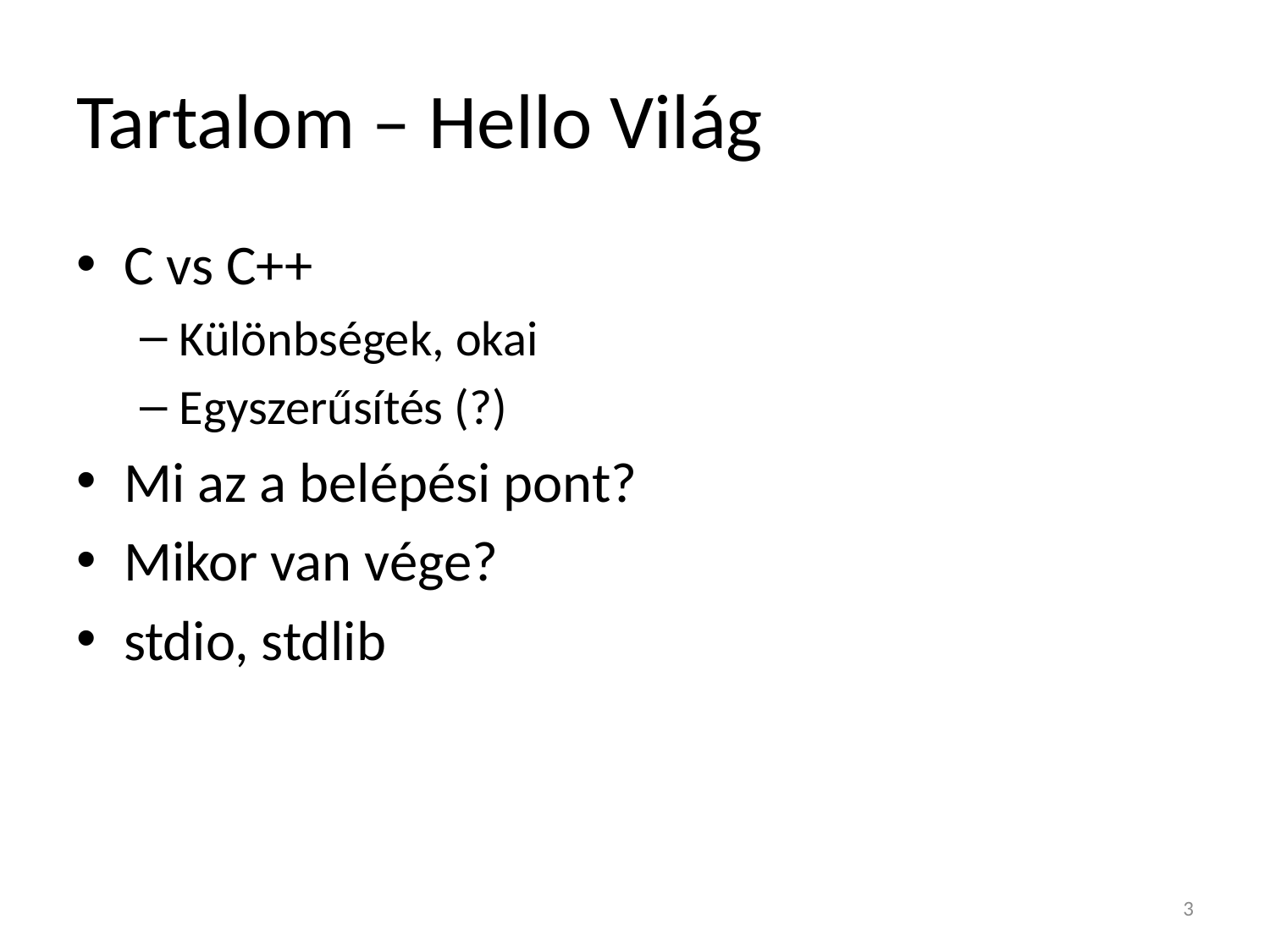

# Tartalom – Hello Világ
C vs C++
Különbségek, okai
Egyszerűsítés (?)
Mi az a belépési pont?
Mikor van vége?
stdio, stdlib
3